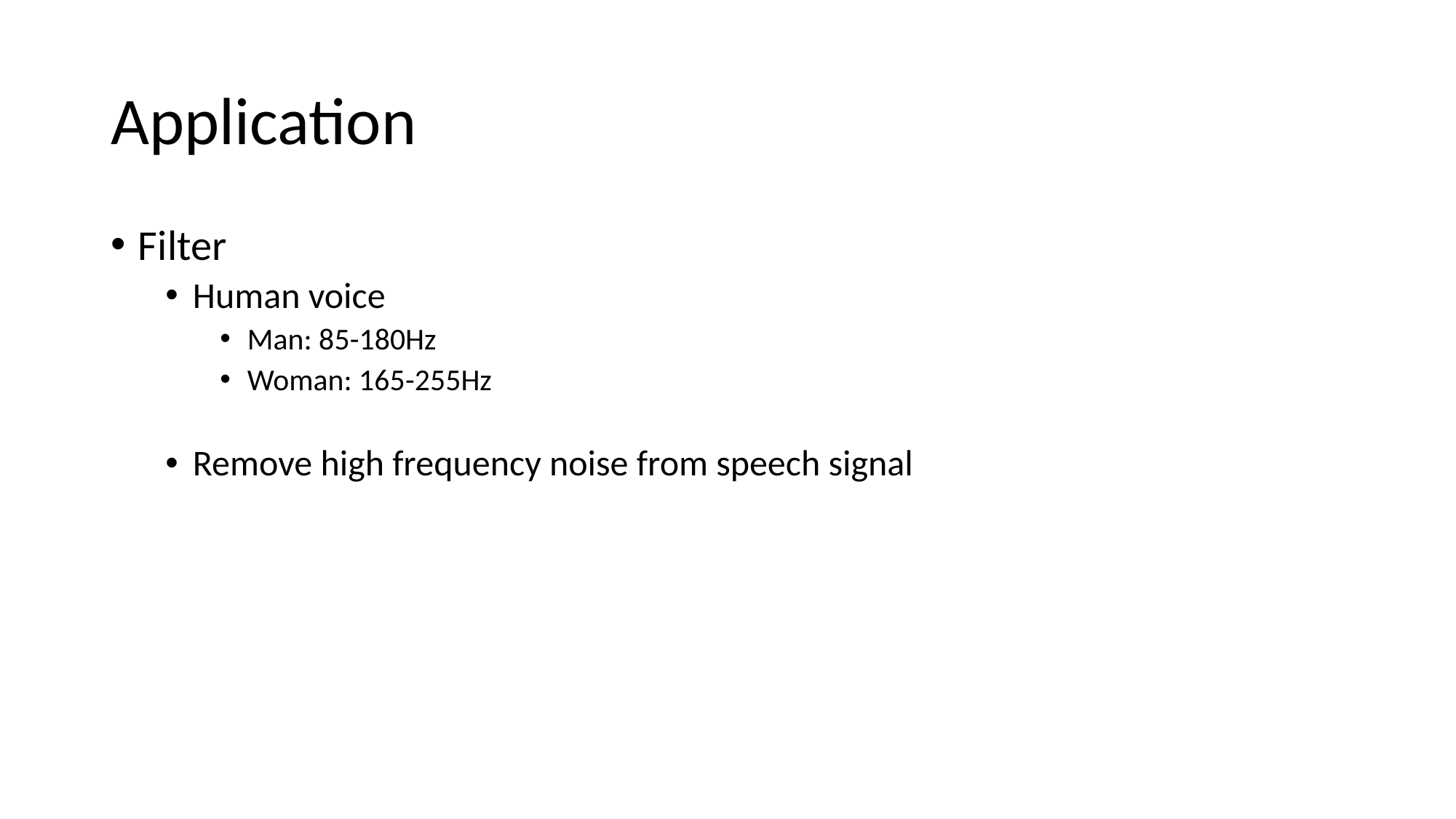

# Application
Filter
Human voice
Man: 85-180Hz
Woman: 165-255Hz

Remove high frequency noise from speech signal